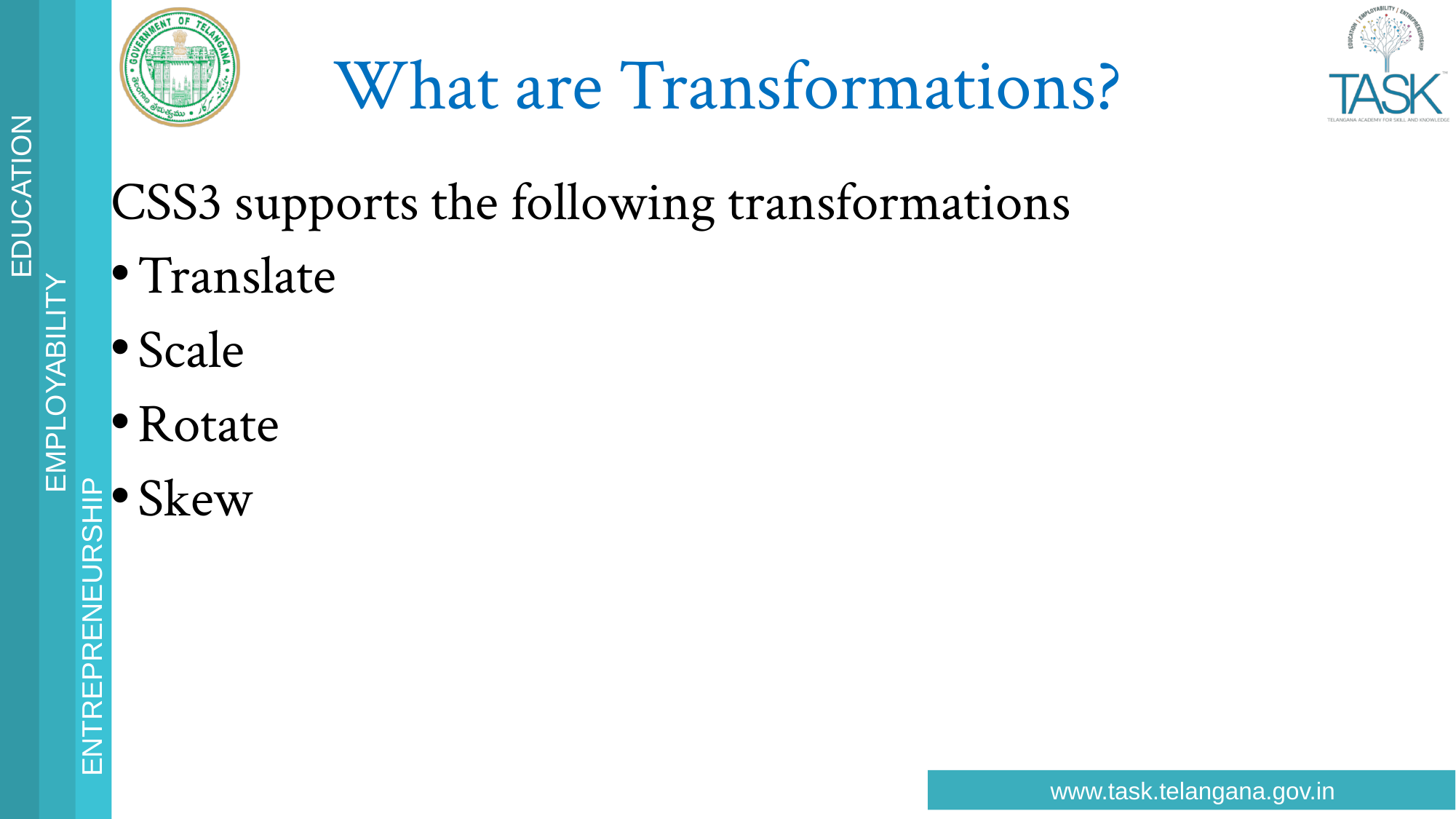

# What are Transformations?
CSS3 supports the following transformations
Translate
Scale
Rotate
Skew